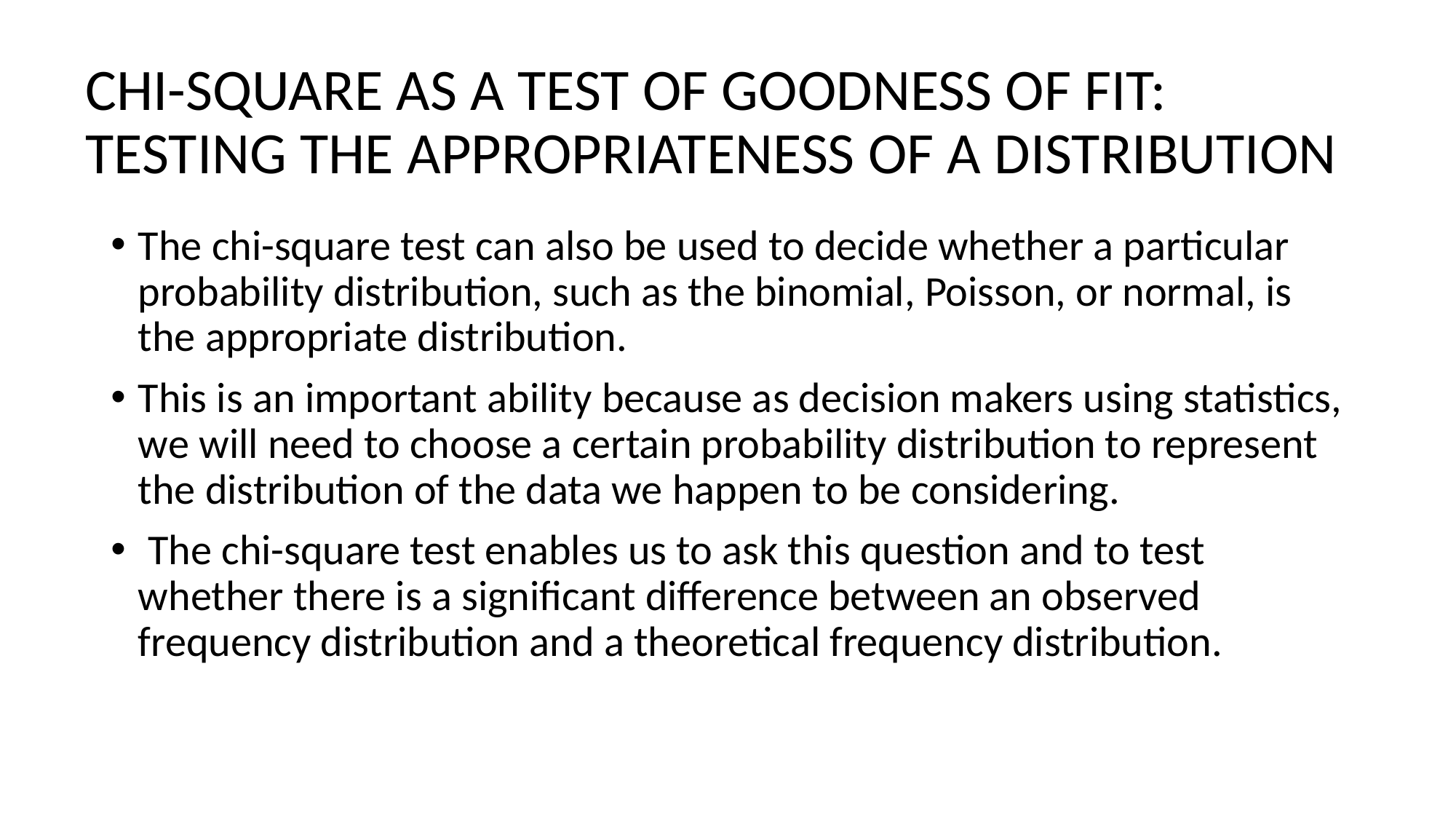

# CHI-SQUARE AS A TEST OF GOODNESS OF FIT: TESTING THE APPROPRIATENESS OF A DISTRIBUTION
The chi-square test can also be used to decide whether a particular probability distribution, such as the binomial, Poisson, or normal, is the appropriate distribution.
This is an important ability because as decision makers using statistics, we will need to choose a certain probability distribution to represent the distribution of the data we happen to be considering.
 The chi-square test enables us to ask this question and to test whether there is a significant difference between an observed frequency distribution and a theoretical frequency distribution.